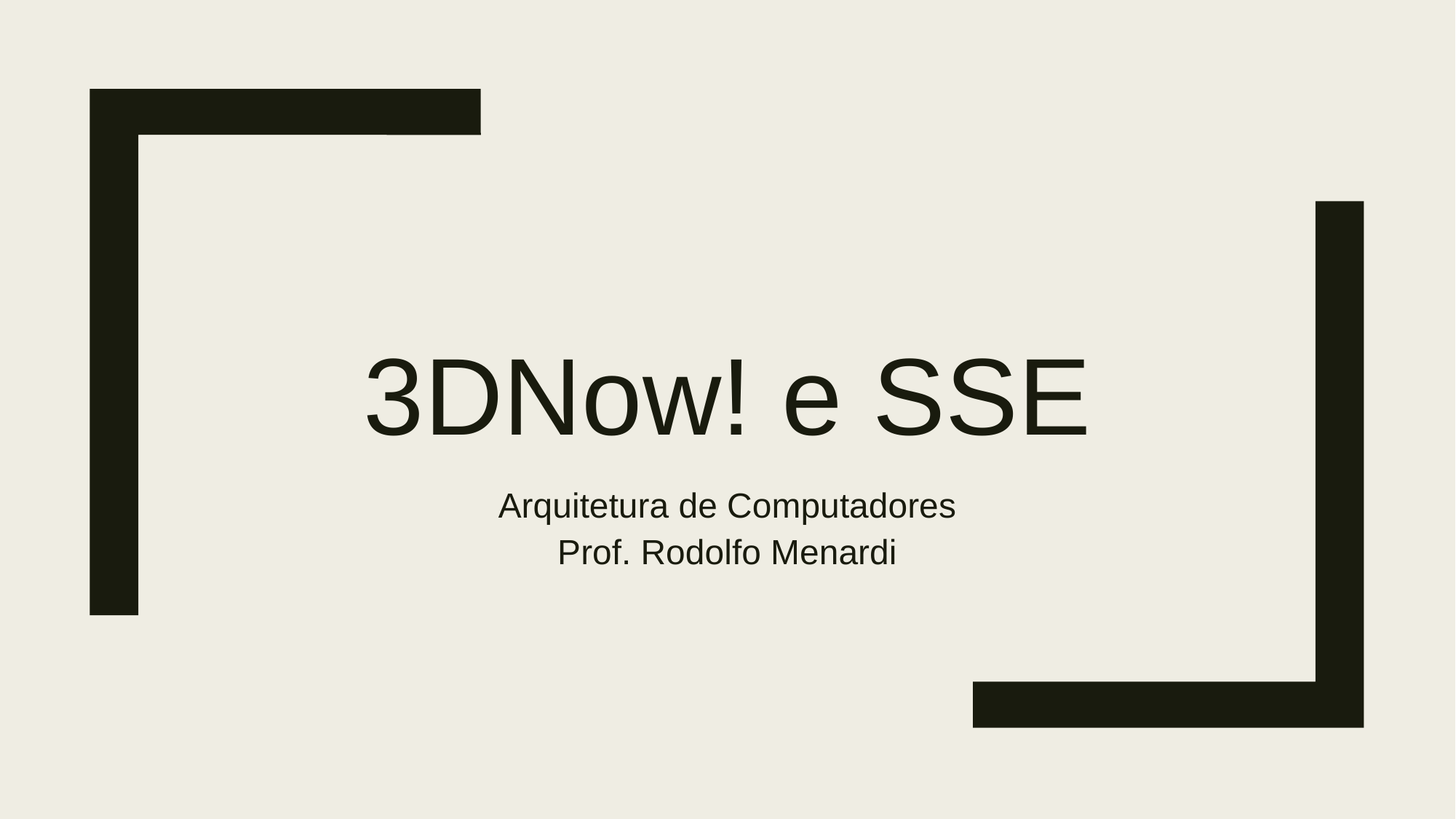

# 3DNow! e SSE
Arquitetura de Computadores
Prof. Rodolfo Menardi